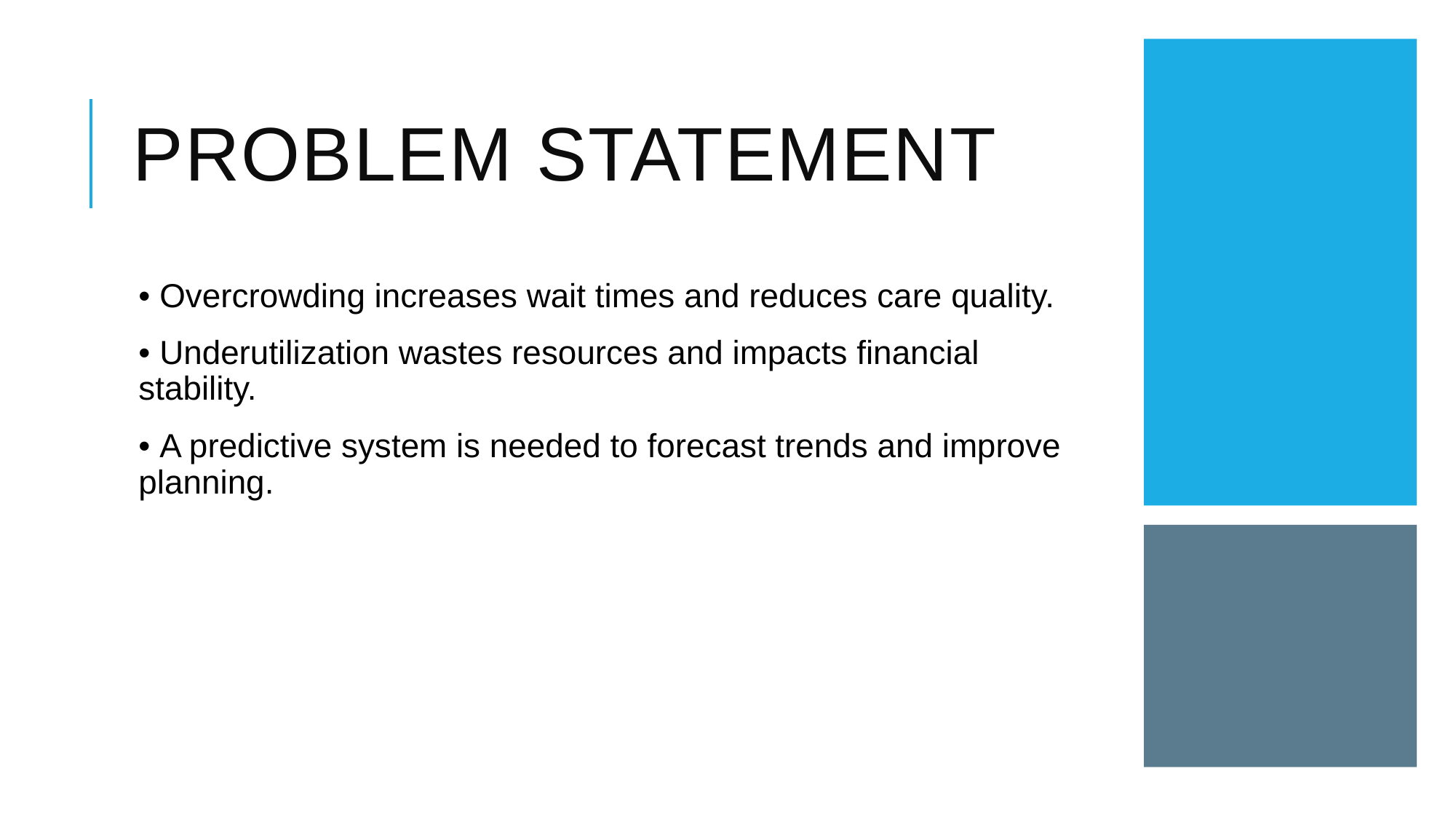

# Problem Statement
• Overcrowding increases wait times and reduces care quality.
• Underutilization wastes resources and impacts financial stability.
• A predictive system is needed to forecast trends and improve planning.